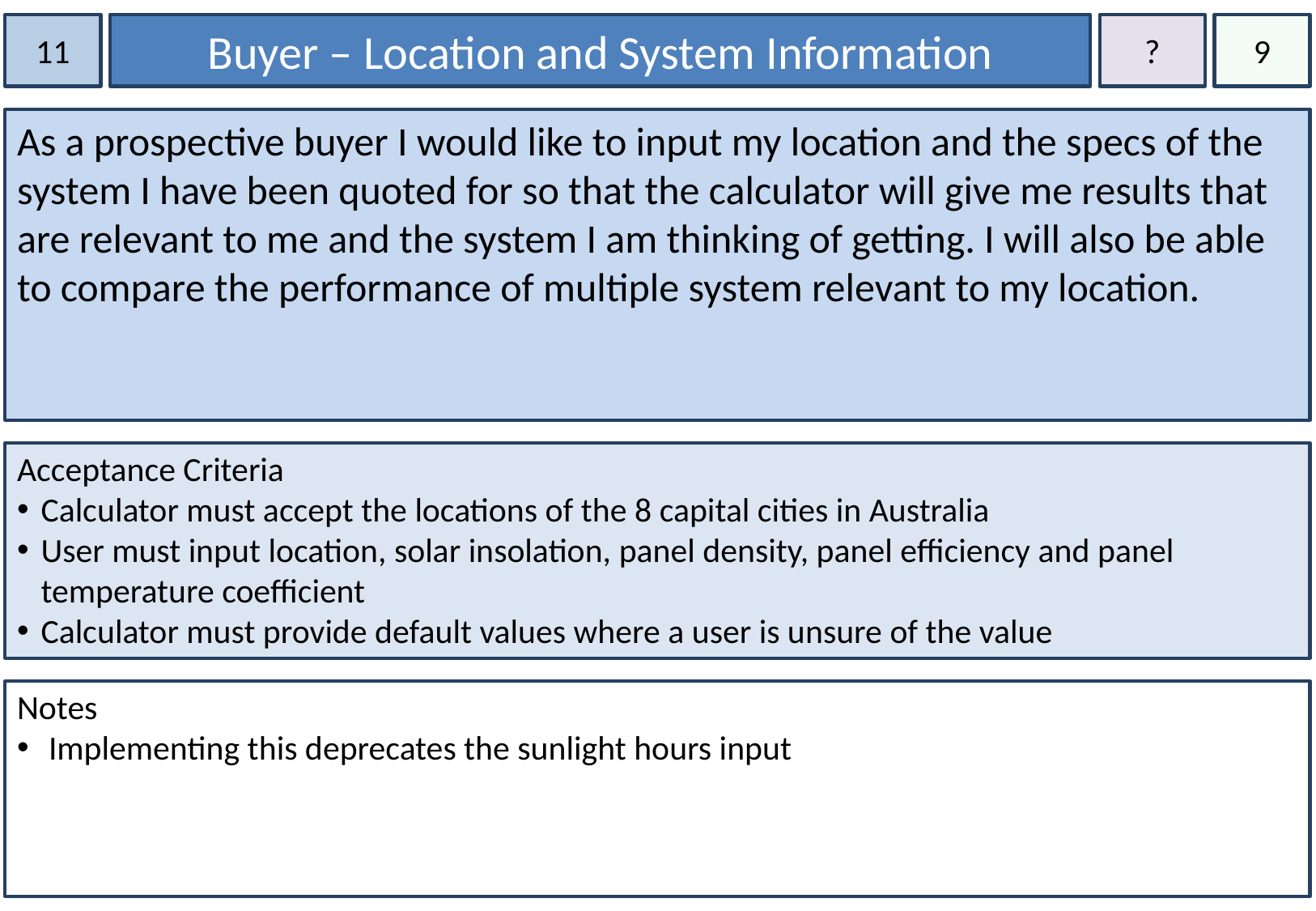

11
Buyer – Location and System Information
?
9
As a prospective buyer I would like to input my location and the specs of the system I have been quoted for so that the calculator will give me results that are relevant to me and the system I am thinking of getting. I will also be able to compare the performance of multiple system relevant to my location.
Acceptance Criteria
Calculator must accept the locations of the 8 capital cities in Australia
User must input location, solar insolation, panel density, panel efficiency and panel temperature coefficient
Calculator must provide default values where a user is unsure of the value
Notes
 Implementing this deprecates the sunlight hours input